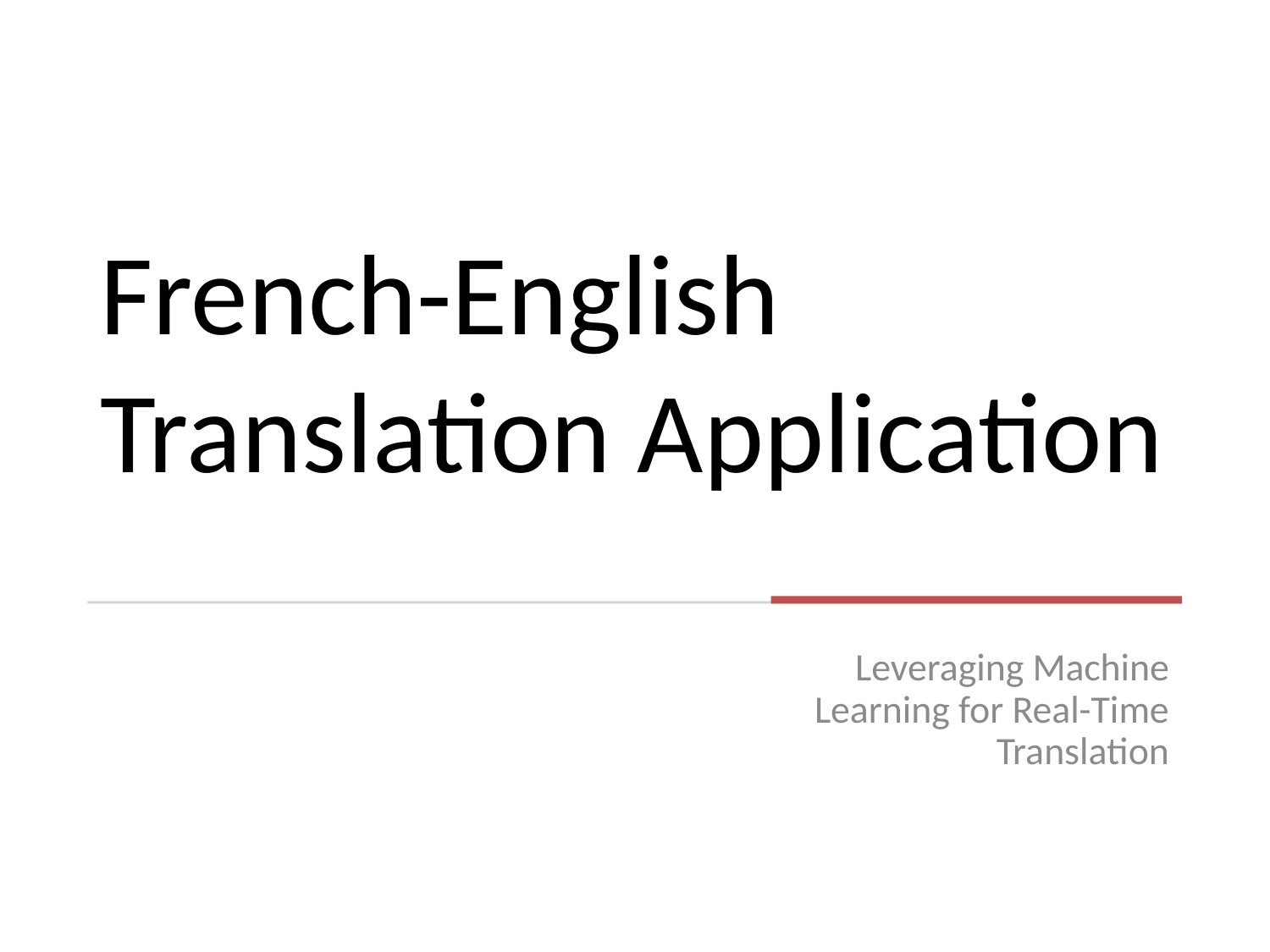

# French-English Translation Application

Leveraging Machine Learning for Real-Time Translation